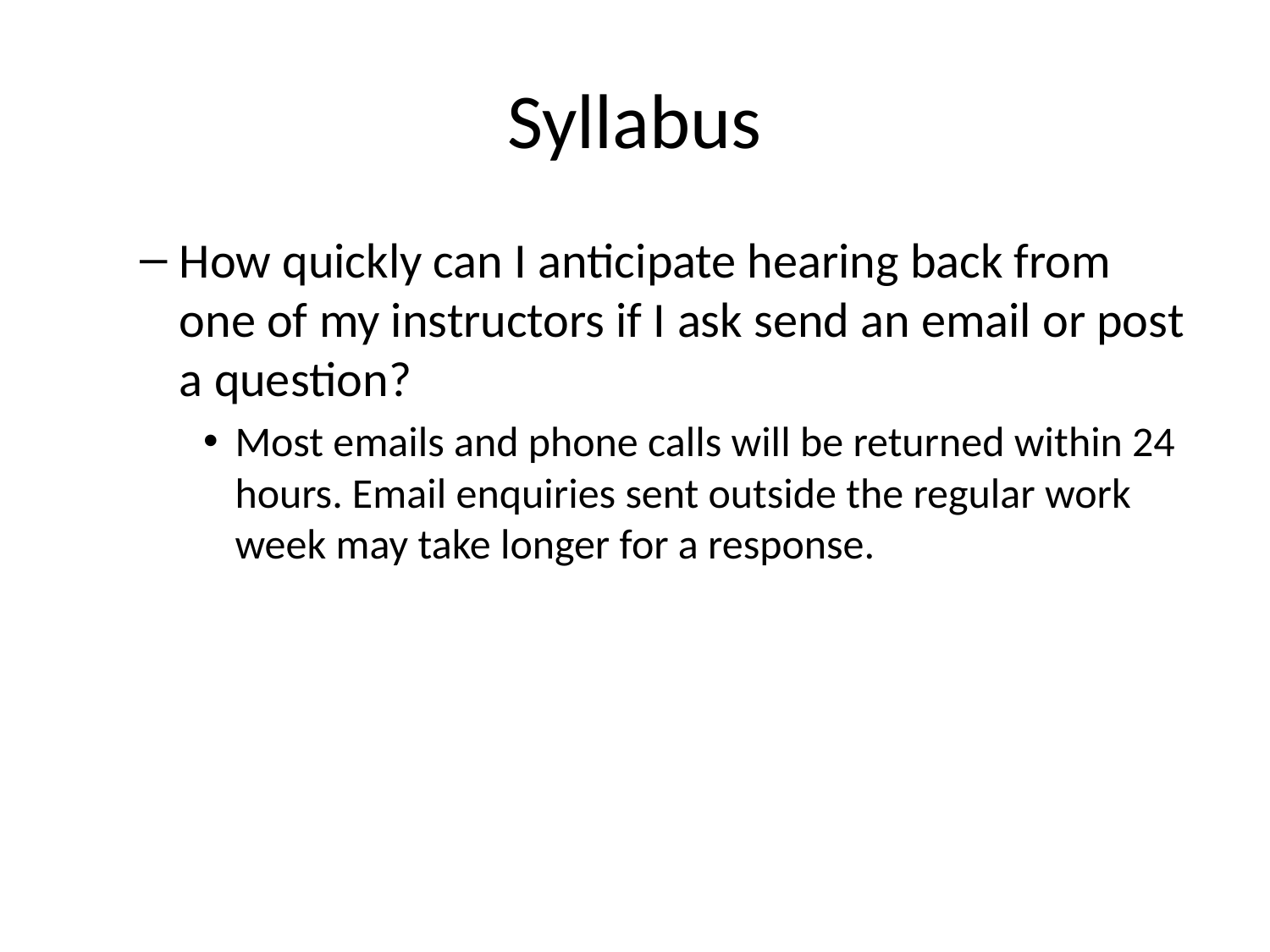

# Syllabus
How quickly can I anticipate hearing back from one of my instructors if I ask send an email or post a question?
Most emails and phone calls will be returned within 24 hours. Email enquiries sent outside the regular work week may take longer for a response.